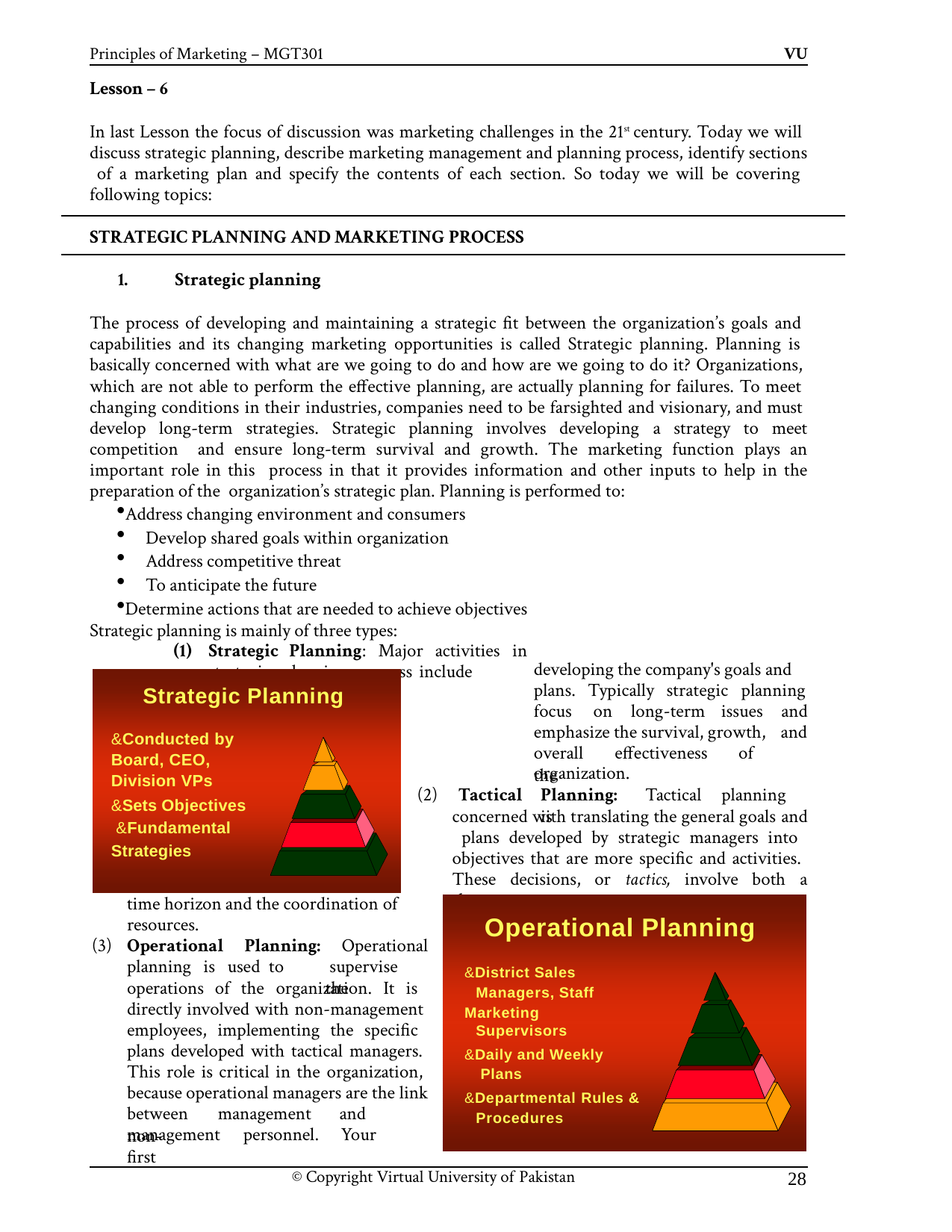

Principles of Marketing – MGT301
VU

Lesson – 6

In last Lesson the focus of discussion was marketing challenges in the 21st century. Today we will  discuss strategic planning, describe marketing management and planning process, identify sections  of a marketing plan and specify the contents of each section. So today we will be covering  following topics:

STRATEGIC PLANNING AND MARKETING PROCESS

1.	Strategic planning

The process of developing and maintaining a strategic fit between the organization’s goals and  capabilities and its changing marketing opportunities is called Strategic planning. Planning is  basically concerned with what are we going to do and how are we going to do it? Organizations,  which are not able to perform the effective planning, are actually planning for failures. To meet  changing conditions in their industries, companies need to be farsighted and visionary, and must  develop long-term strategies. Strategic planning involves developing a strategy to meet competition  and ensure long-term survival and growth. The marketing function plays an important role in this  process in that it provides information and other inputs to help in the preparation of the  organization’s strategic plan. Planning is performed to:
Address changing environment and consumers
Develop shared goals within organization
Address competitive threat
To anticipate the future
Determine actions that are needed to achieve objectives  Strategic planning is mainly of three types:
Strategic   Planning:   Major   activities   in   strategic   planning   process include

developing the company's goals and  plans.   Typically   strategic   planning

Strategic Planning
&Conducted by  Board, CEO,  Division VPs
&Sets Objectives  &Fundamental  Strategies

focus	on	long-term	issues	and

emphasize the survival, growth,   and

overall	effectiveness	of	the

organization.
Planning:	Tactical	planning	is

(2)	Tactical

concerned with translating the general goals and  plans developed by strategic managers into  objectives that are more specific and activities.  These decisions, or tactics, involve both a shorter

time horizon and the coordination of  resources.

Operational Planning
&District Sales  Managers, Staff
Marketing Supervisors
&Daily and Weekly  Plans
&Departmental Rules &  Procedures

(3)
Operational	Planning:

Operational  supervise  the

planning   is   used to

operations of the organization. It is  directly involved with non-management  employees, implementing the specific  plans developed with tactical managers.  This role is critical in the organization,  because operational managers are the link

between	management	and	non-

management	personnel.	Your	first

© Copyright Virtual University of Pakistan
28